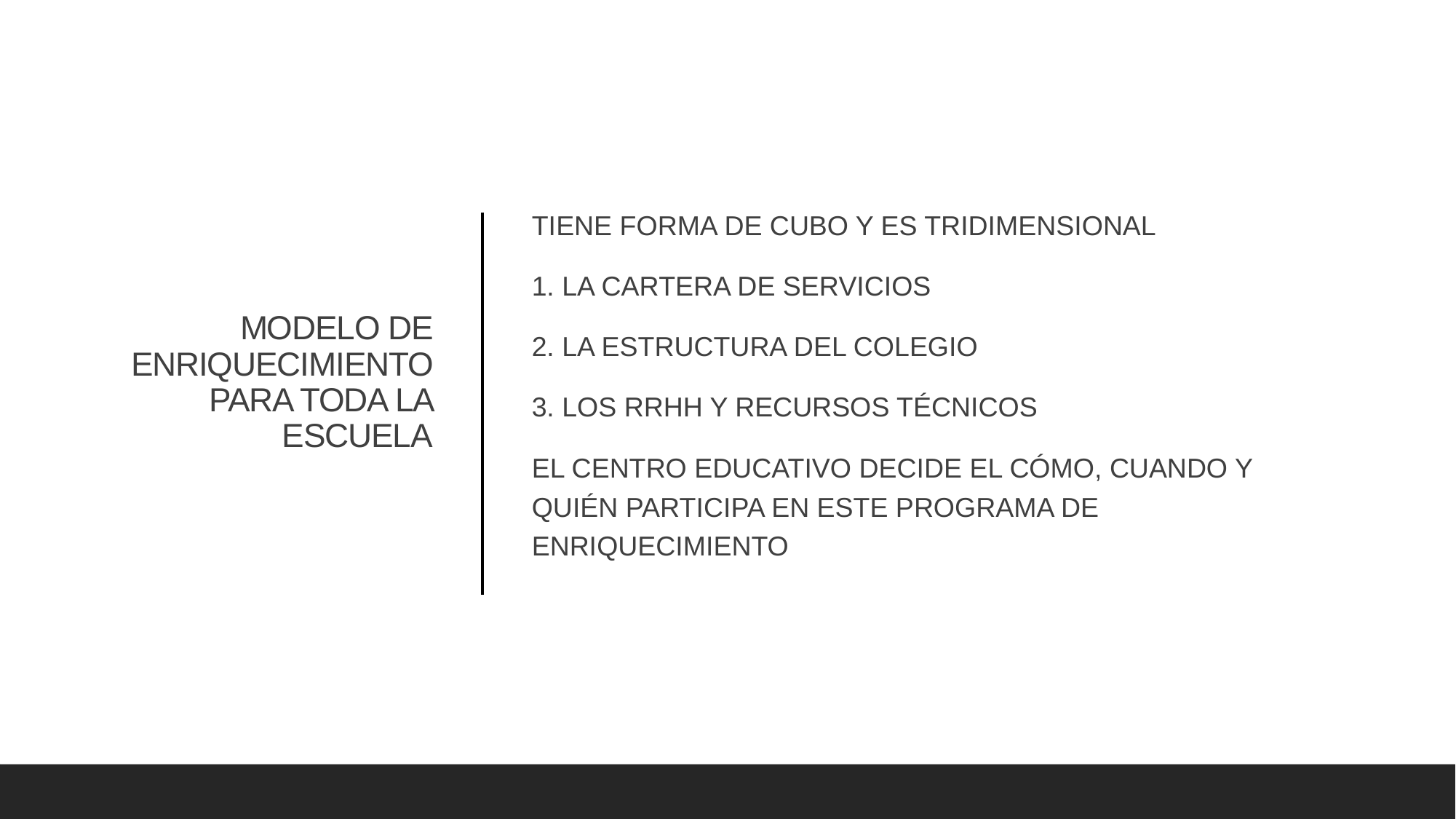

TIENE FORMA DE CUBO Y ES TRIDIMENSIONAL
1. LA CARTERA DE SERVICIOS
2. LA ESTRUCTURA DEL COLEGIO
3. LOS RRHH Y RECURSOS TÉCNICOS
EL CENTRO EDUCATIVO DECIDE EL CÓMO, CUANDO Y QUIÉN PARTICIPA EN ESTE PROGRAMA DE ENRIQUECIMIENTO
# MODELO DE ENRIQUECIMIENTO PARA TODA LA ESCUELA